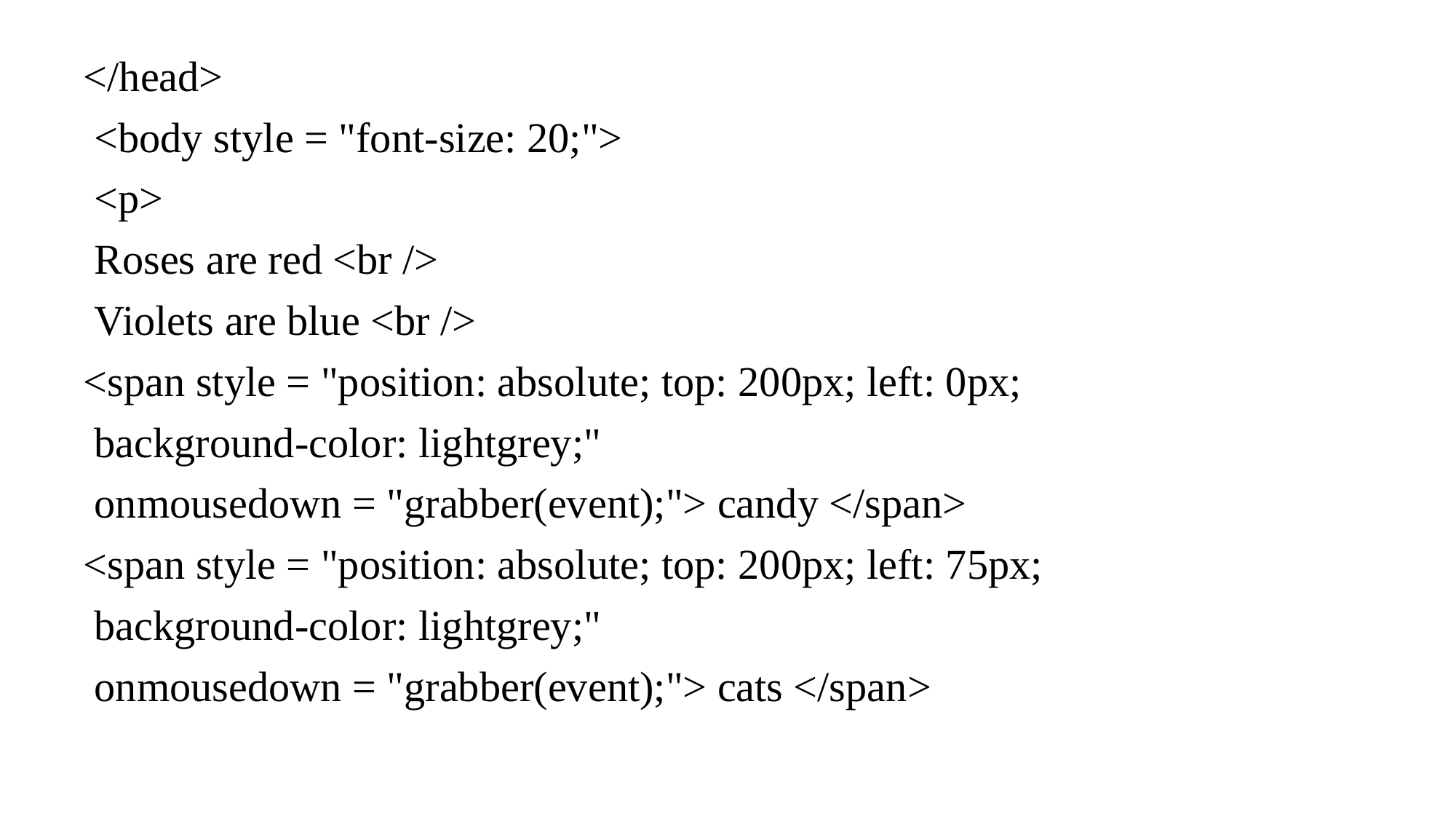

</head>
 <body style = "font-size: 20;">
 <p>
 Roses are red <br />
 Violets are blue <br />
<span style = "position: absolute; top: 200px; left: 0px;
 background-color: lightgrey;"
 onmousedown = "grabber(event);"> candy </span>
<span style = "position: absolute; top: 200px; left: 75px;
 background-color: lightgrey;"
 onmousedown = "grabber(event);"> cats </span>